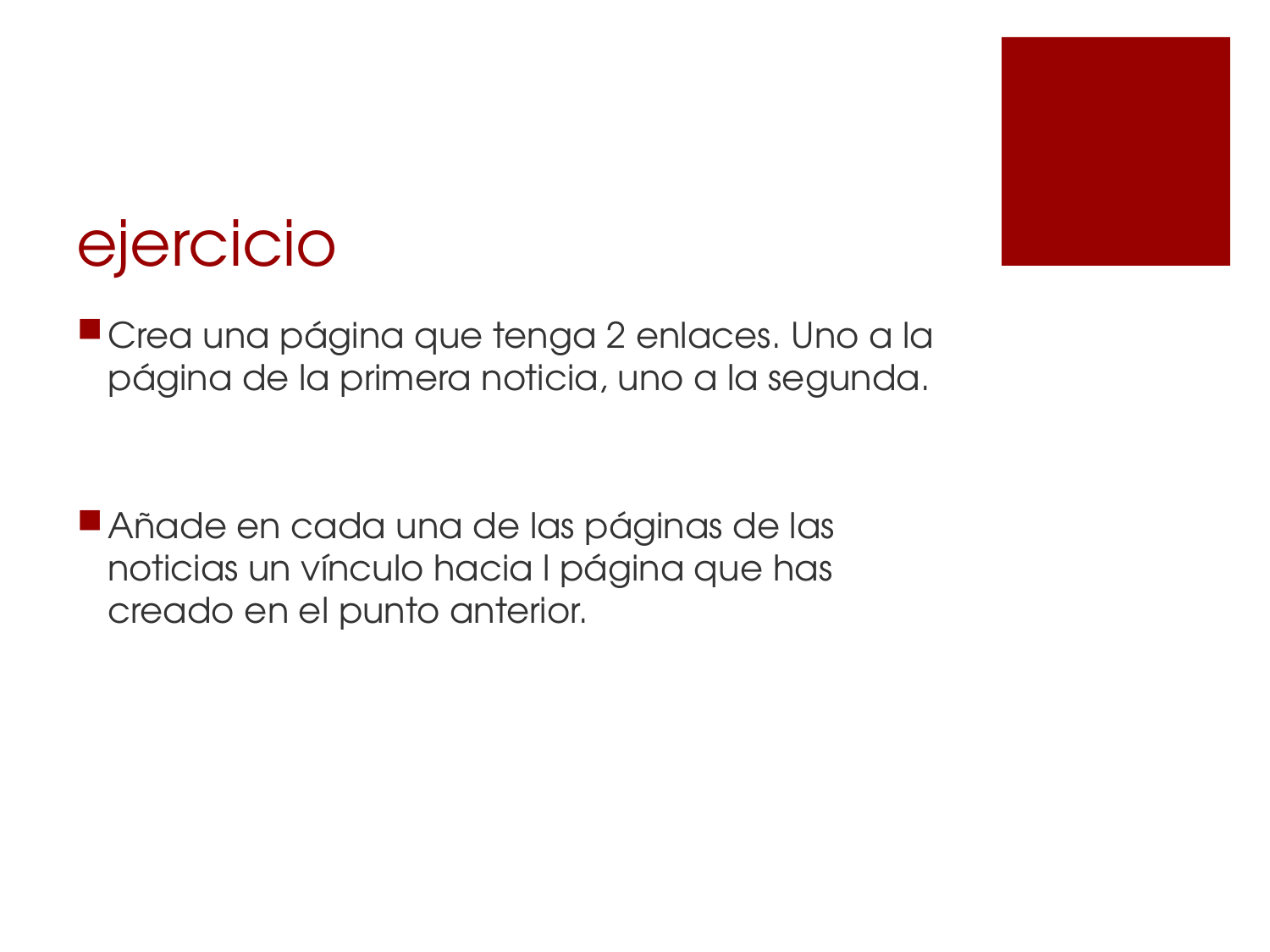

# ejercicio
Crea una página que tenga 2 enlaces. Uno a la página de la primera noticia, uno a la segunda.

Añade en cada una de las páginas de las noticias un vínculo hacia l página que has creado en el punto anterior.